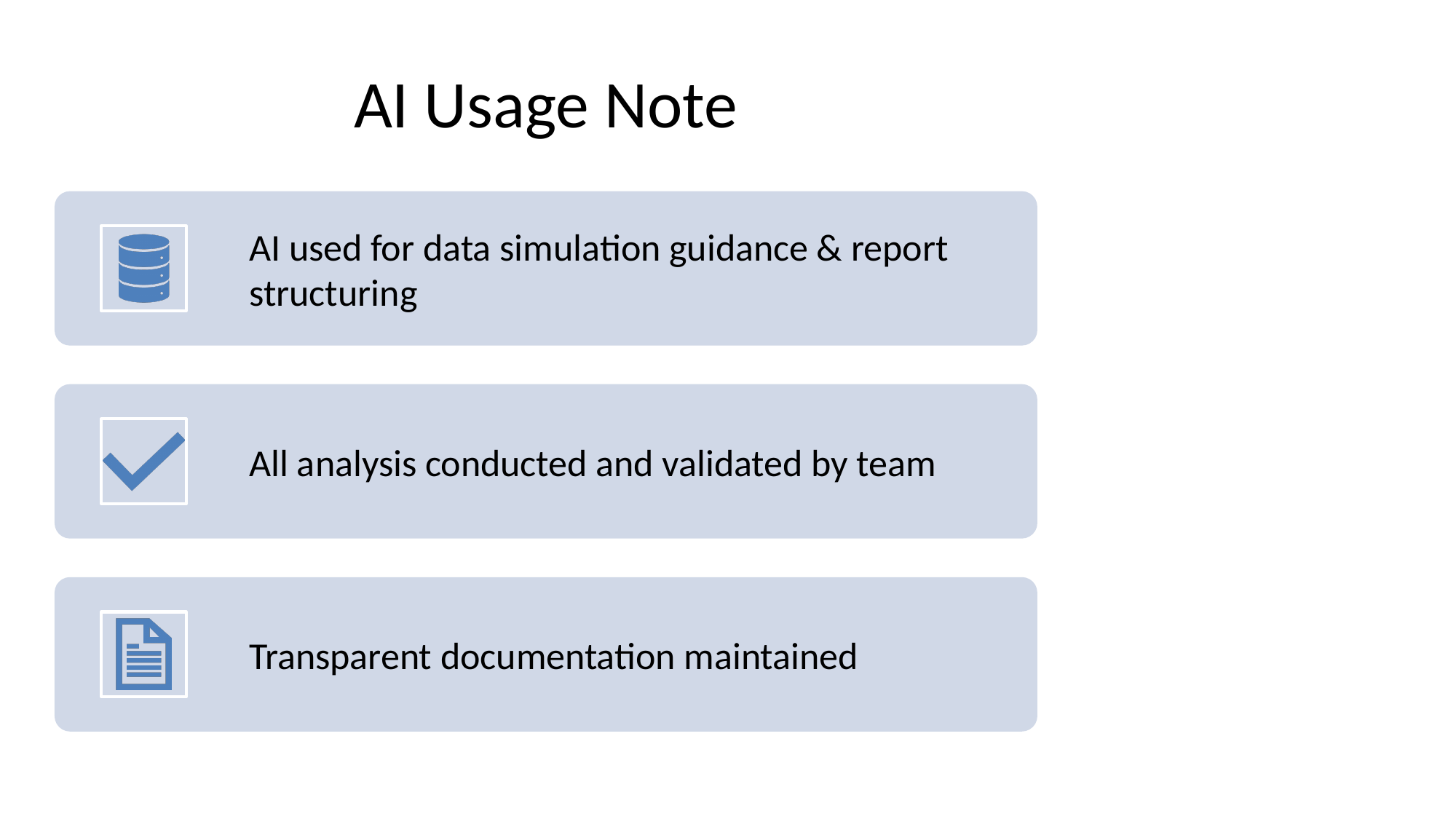

# AI Usage Note
AI used for data simulation guidance & report structuring
All analysis conducted and validated by team
Transparent documentation maintained